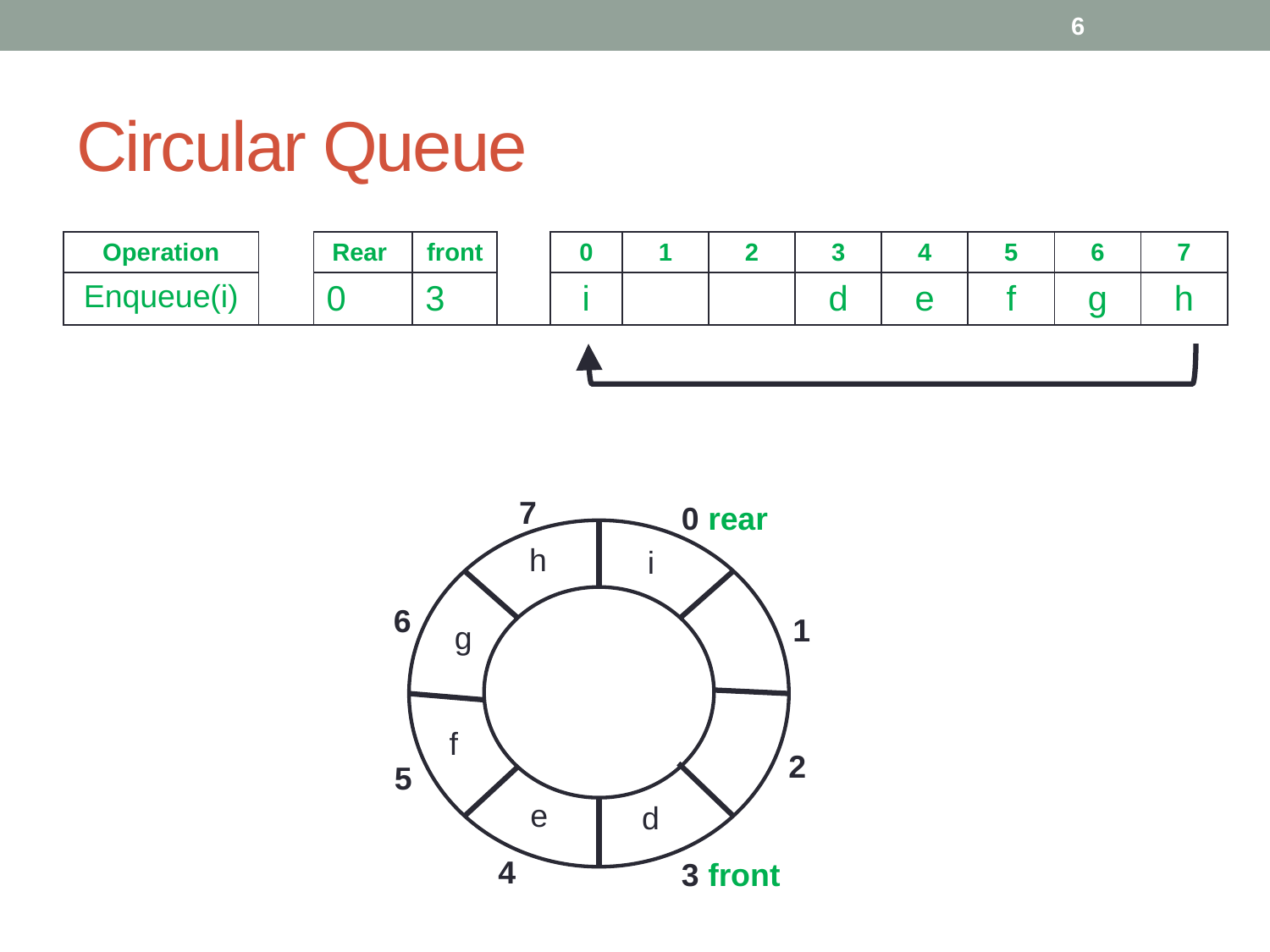

6

# Circular Queue
| Operation |  | Rear | front |  | 0 | 1 | 2 | 3 | 4 | 5 | 6 | 7 |
| --- | --- | --- | --- | --- | --- | --- | --- | --- | --- | --- | --- | --- |
| Enqueue(i) |  | 0 | 3 |  | i |  |  | d | e | f | g | h |
|  |  |  |  |  |  |  |  |  |  |  |  |  |
7
0 rear

6
1
2
5
4
3 front
h
i
g
f
e
d